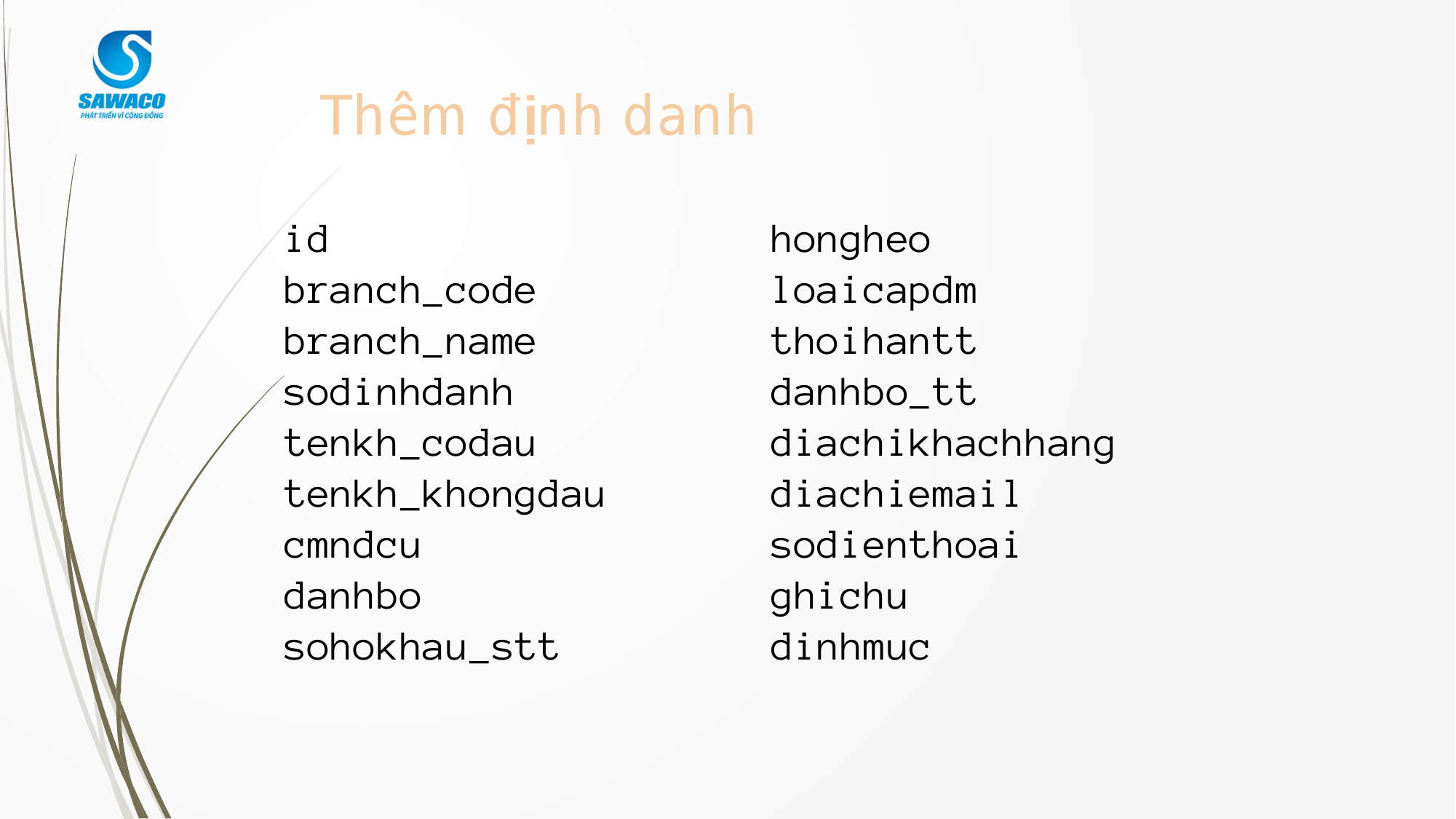

# Thêm định danh
id
branch_code
branch_name
sodinhdanh
tenkh_codau
tenkh_khongdau
cmndcu
danhbo
sohokhau_stt
hongheo
loaicapdm
thoihantt
danhbo_tt
diachikhachhang
diachiemail
sodienthoai
ghichu
dinhmuc